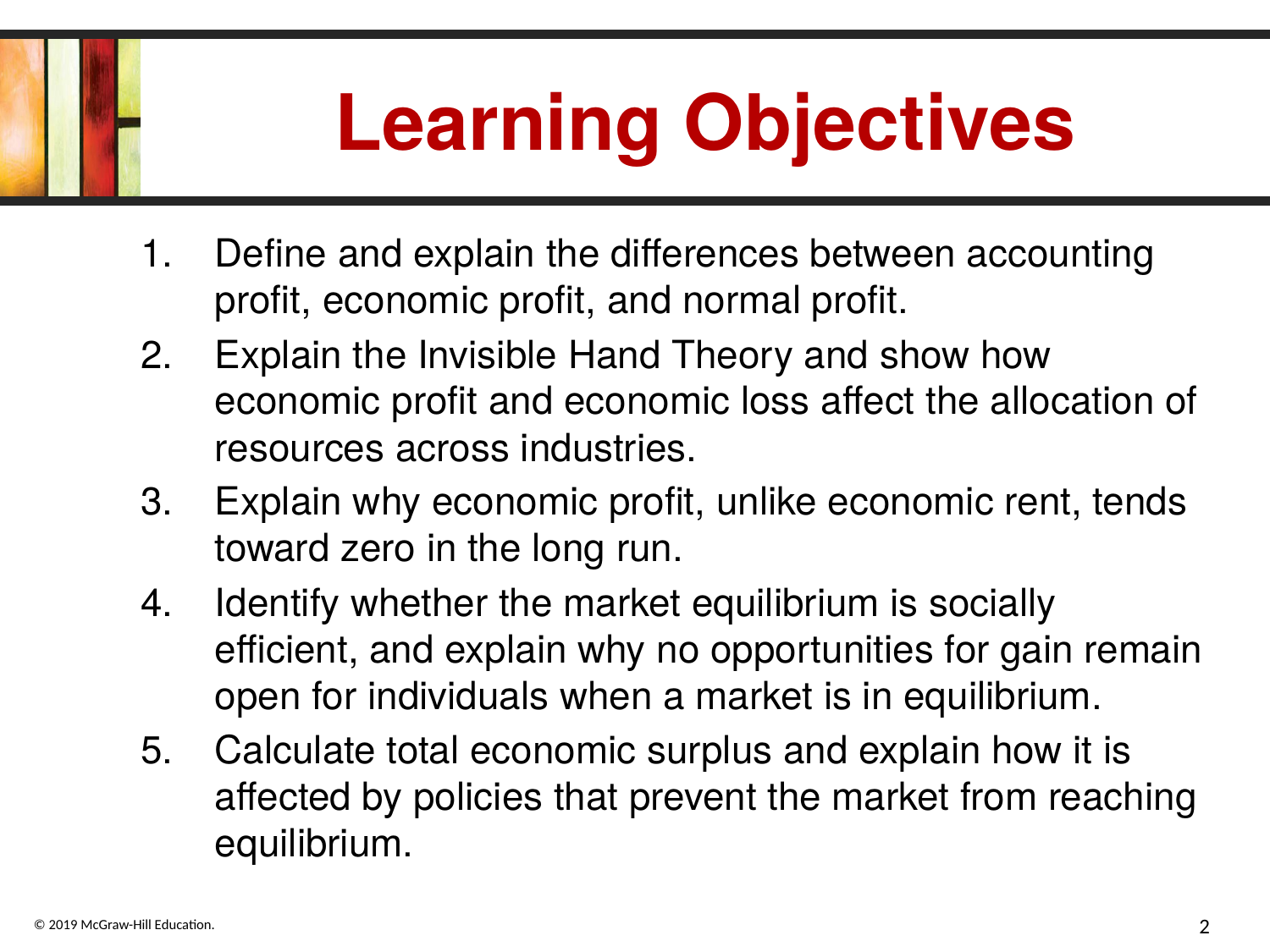

# Learning Objectives
Define and explain the differences between accounting profit, economic profit, and normal profit.
Explain the Invisible Hand Theory and show how economic profit and economic loss affect the allocation of resources across industries.
Explain why economic profit, unlike economic rent, tends toward zero in the long run.
Identify whether the market equilibrium is socially efficient, and explain why no opportunities for gain remain open for individuals when a market is in equilibrium.
Calculate total economic surplus and explain how it is affected by policies that prevent the market from reaching equilibrium.